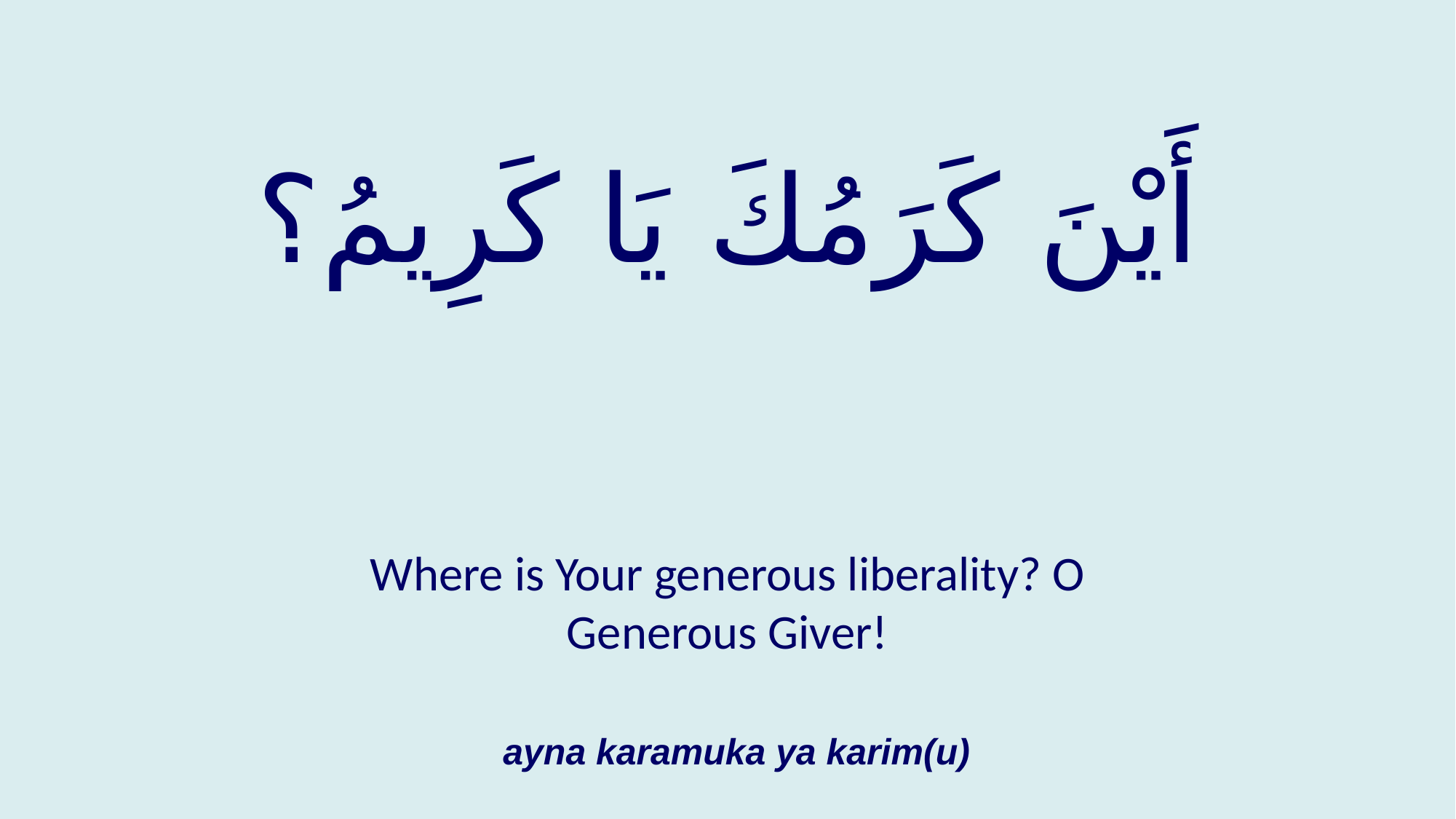

# أَيْنَ كَرَمُكَ يَا كَرِيمُ؟
Where is Your generous liberality? O Generous Giver!
ayna karamuka ya karim(u)